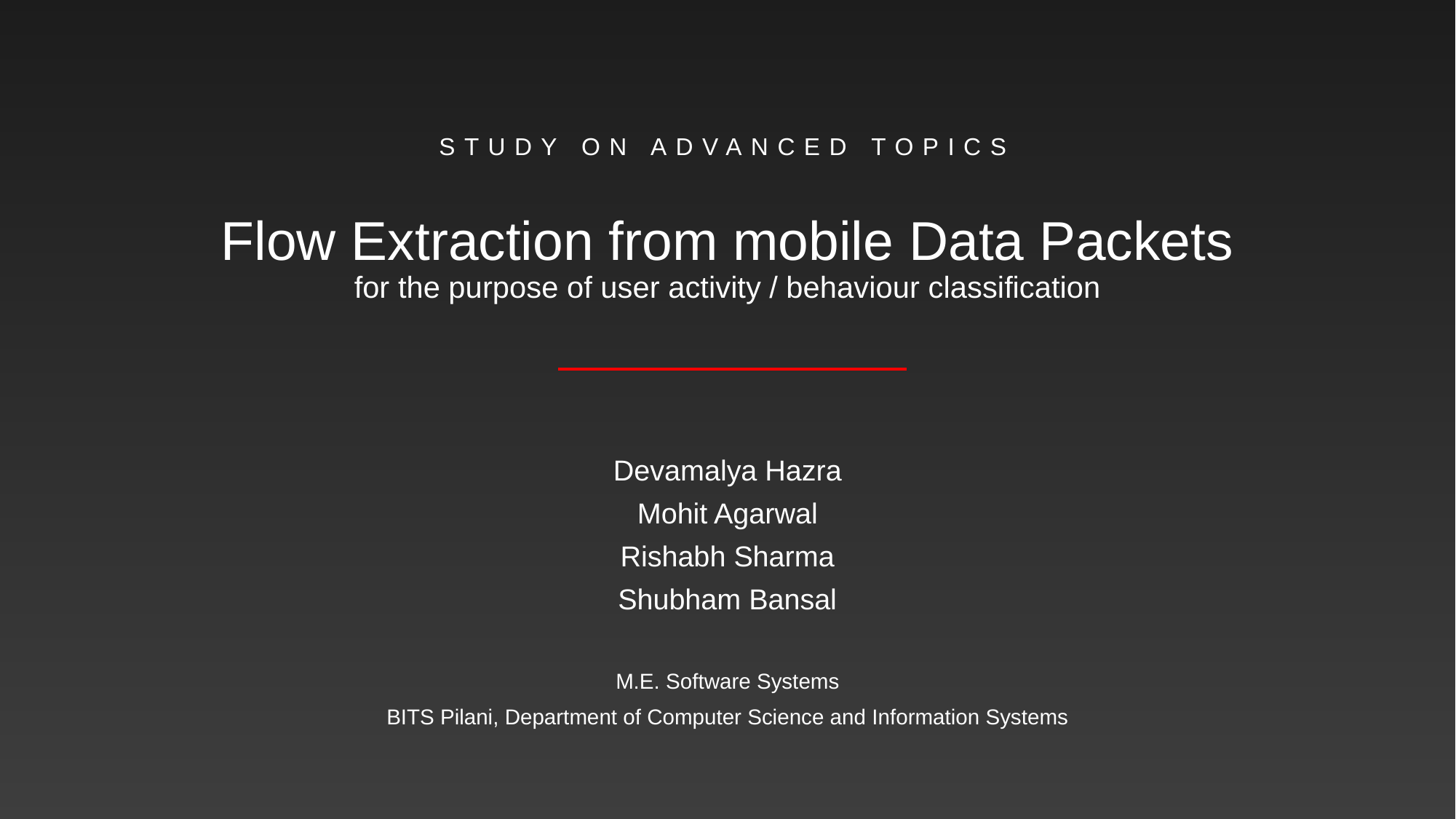

# STUDY ON ADVANCED TOPICS Flow Extraction from mobile Data Packets for the purpose of user activity / behaviour classification
Devamalya Hazra
Mohit Agarwal
Rishabh Sharma
Shubham Bansal

M.E. Software Systems
BITS Pilani, Department of Computer Science and Information Systems